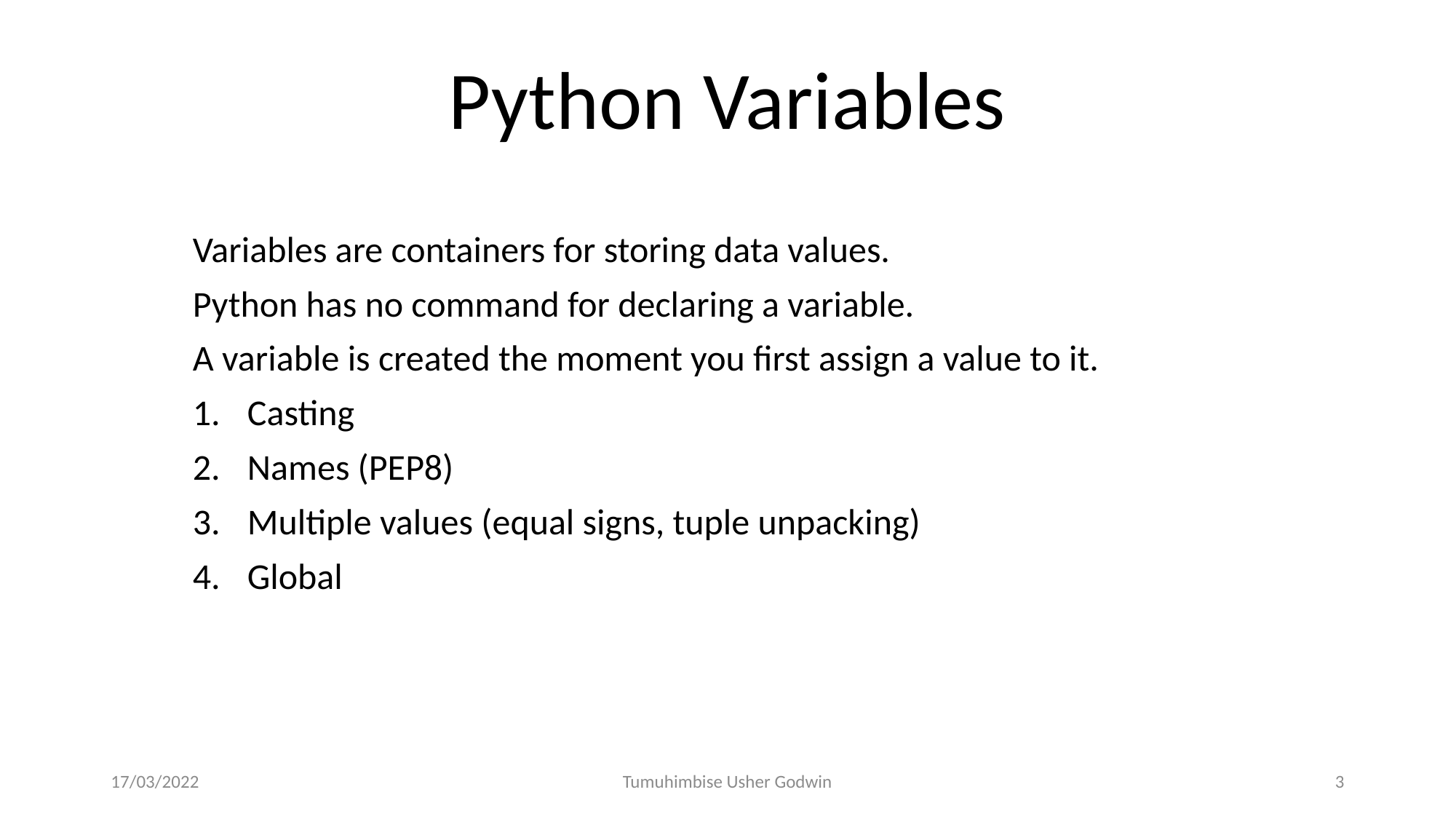

# Python Variables
Variables are containers for storing data values.
Python has no command for declaring a variable.
A variable is created the moment you first assign a value to it.
Casting
Names (PEP8)
Multiple values (equal signs, tuple unpacking)
Global

17/03/2022
Tumuhimbise Usher Godwin
3